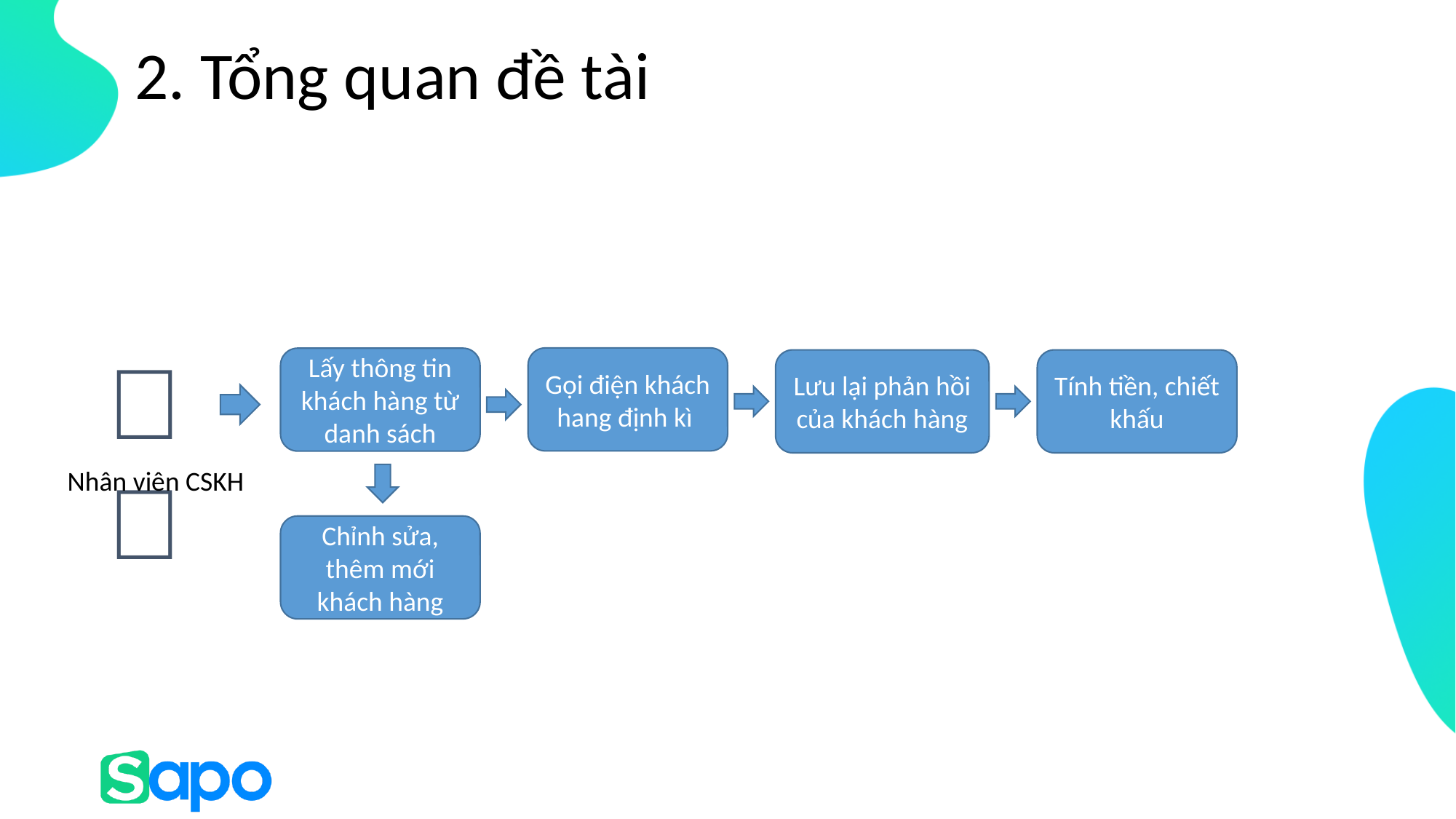

# 2. Tổng quan đề tài

👦
Gọi điện khách hang định kì
Lấy thông tin khách hàng từ danh sách
Lưu lại phản hồi của khách hàng
Tính tiền, chiết khấu

Nhân viên CSKH

Chỉnh sửa, thêm mới khách hàng